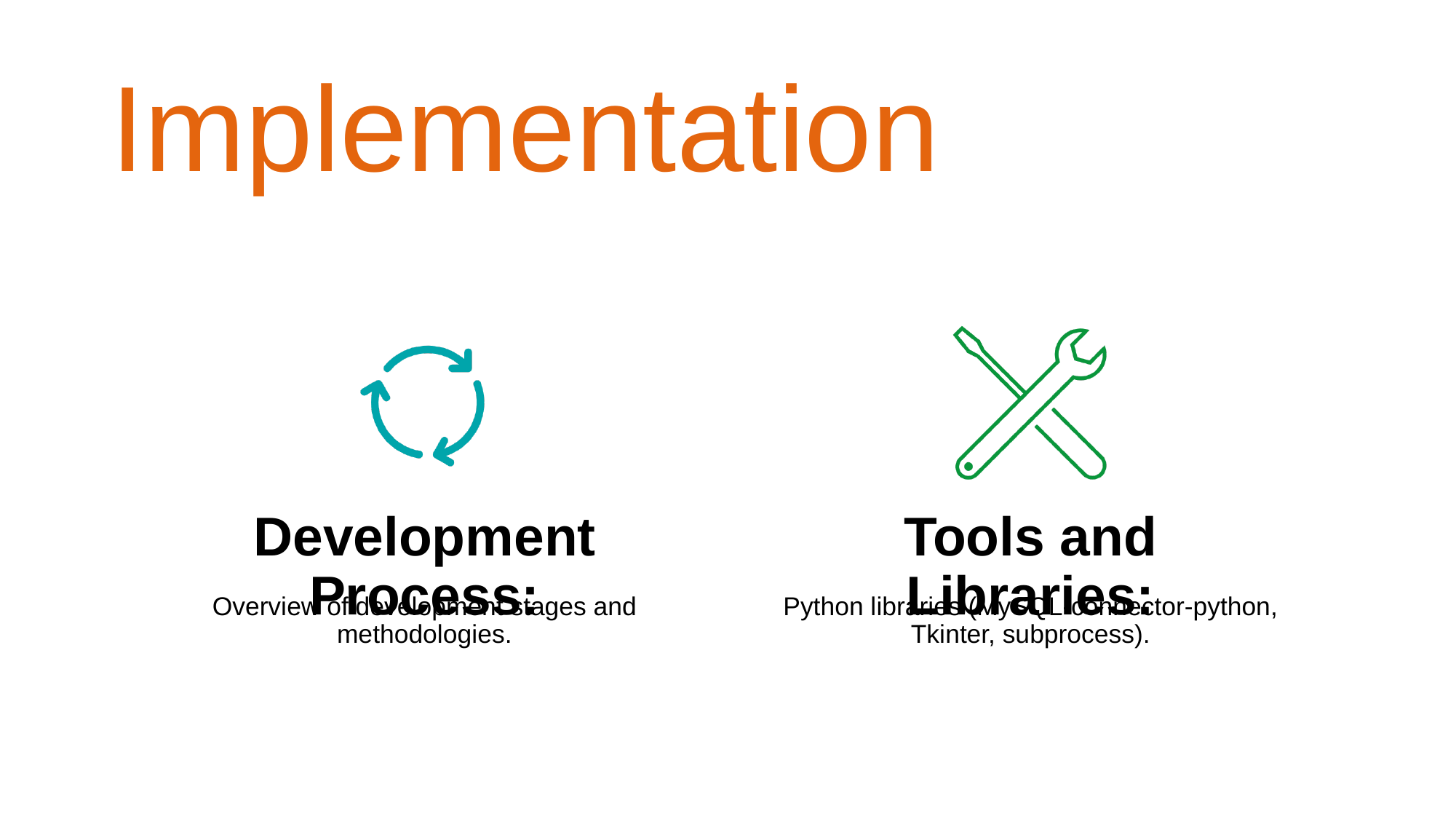

# Implementation
Development Process:
Overview of development stages and methodologies.
Tools and Libraries:
Python libraries (MySQL-connector-python, Tkinter, subprocess).